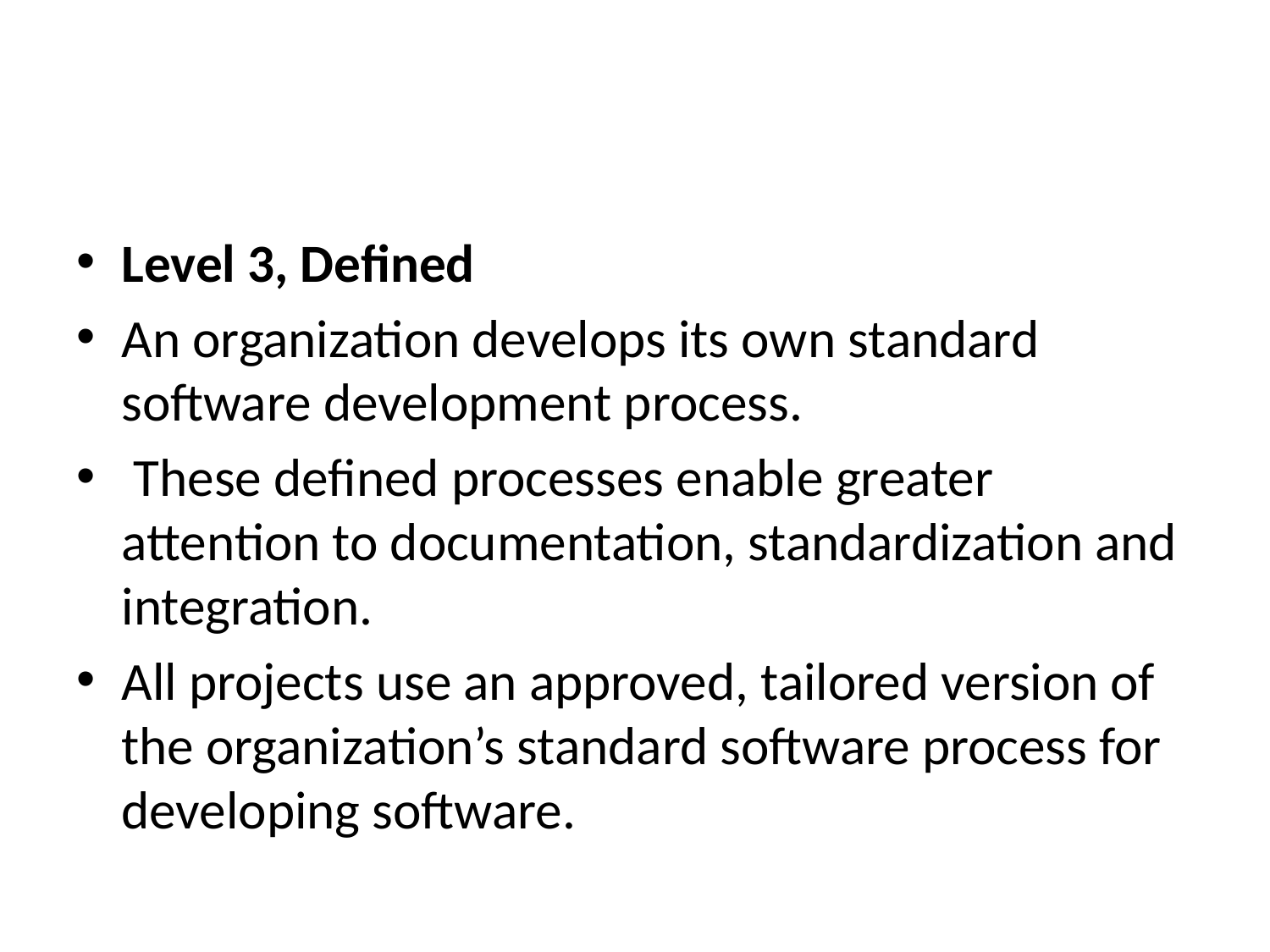

#
Level 3, Defined
An organization develops its own standard software development process.
 These defined processes enable greater attention to documentation, standardization and integration.
All projects use an approved, tailored version of the organization’s standard software process for developing software.